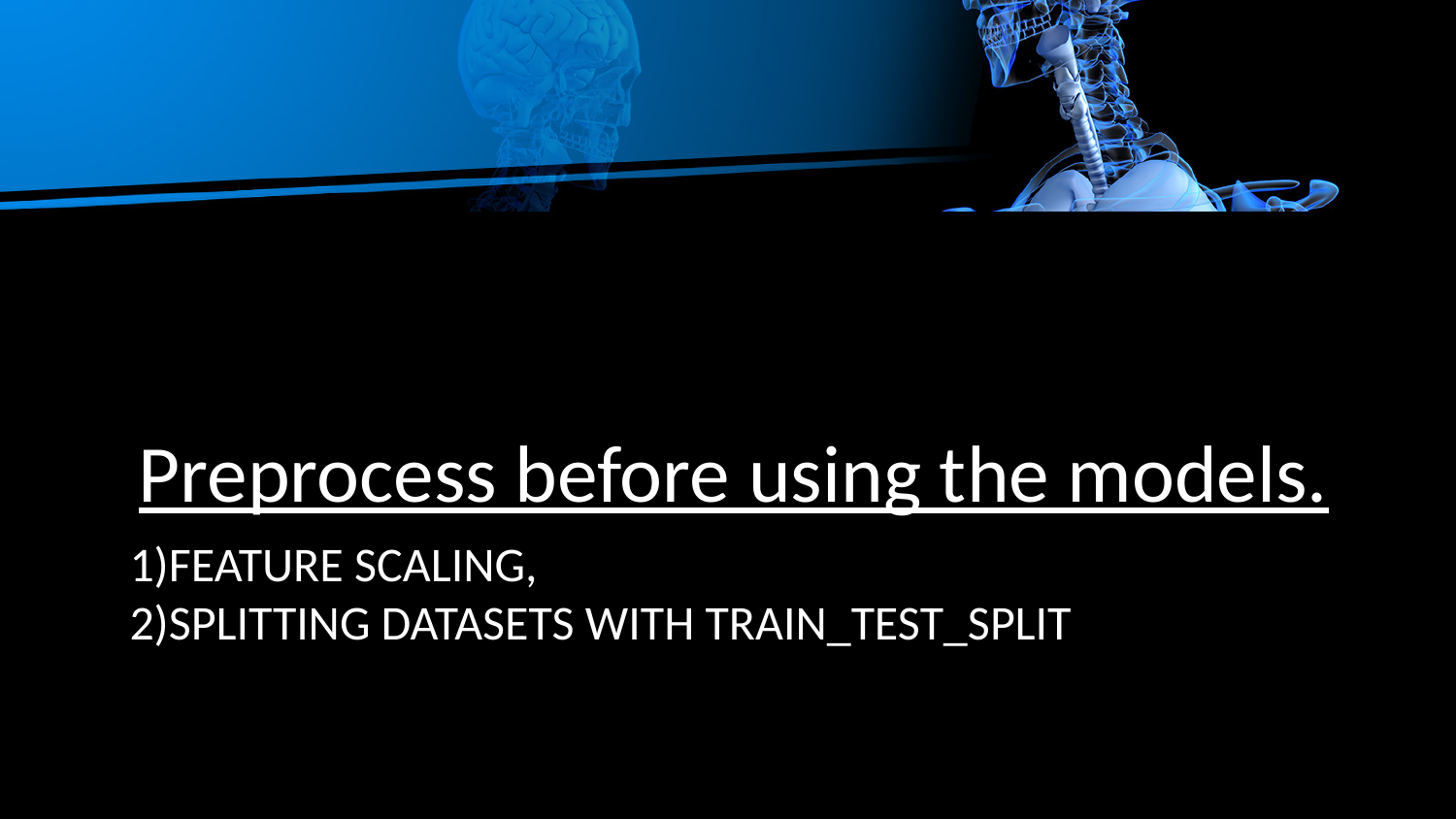

Preprocess before using the models.
# 1)Feature scaling, 2)Splitting Datasets With Train_test_split